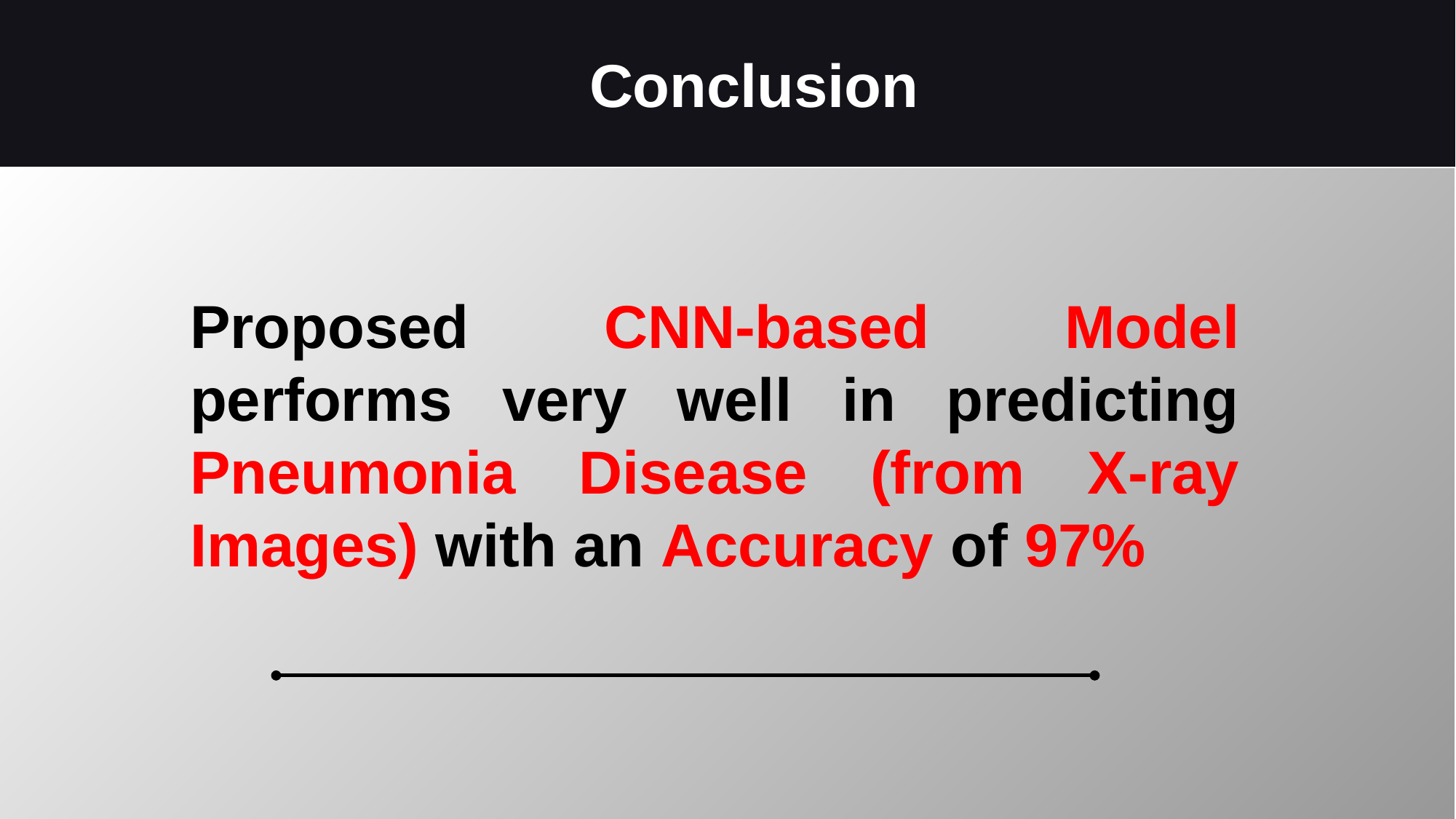

Conclusion

Proposed CNN-based Model performs very well in predicting Pneumonia Disease (from X-ray Images) with an Accuracy of 97%